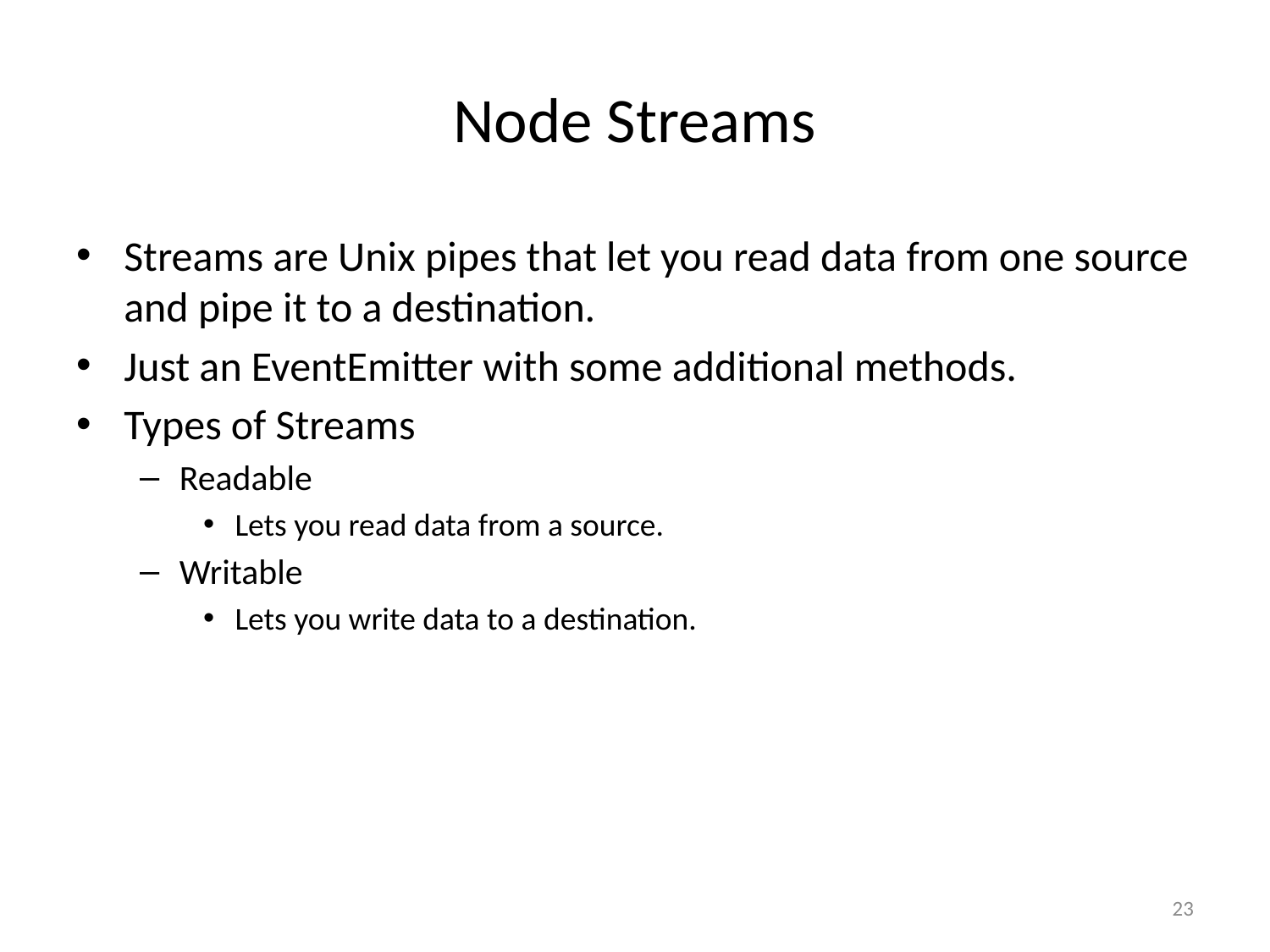

# Node Streams
Streams are Unix pipes that let you read data from one source and pipe it to a destination.
Just an EventEmitter with some additional methods.
Types of Streams
Readable
Lets you read data from a source.
Writable
Lets you write data to a destination.
23